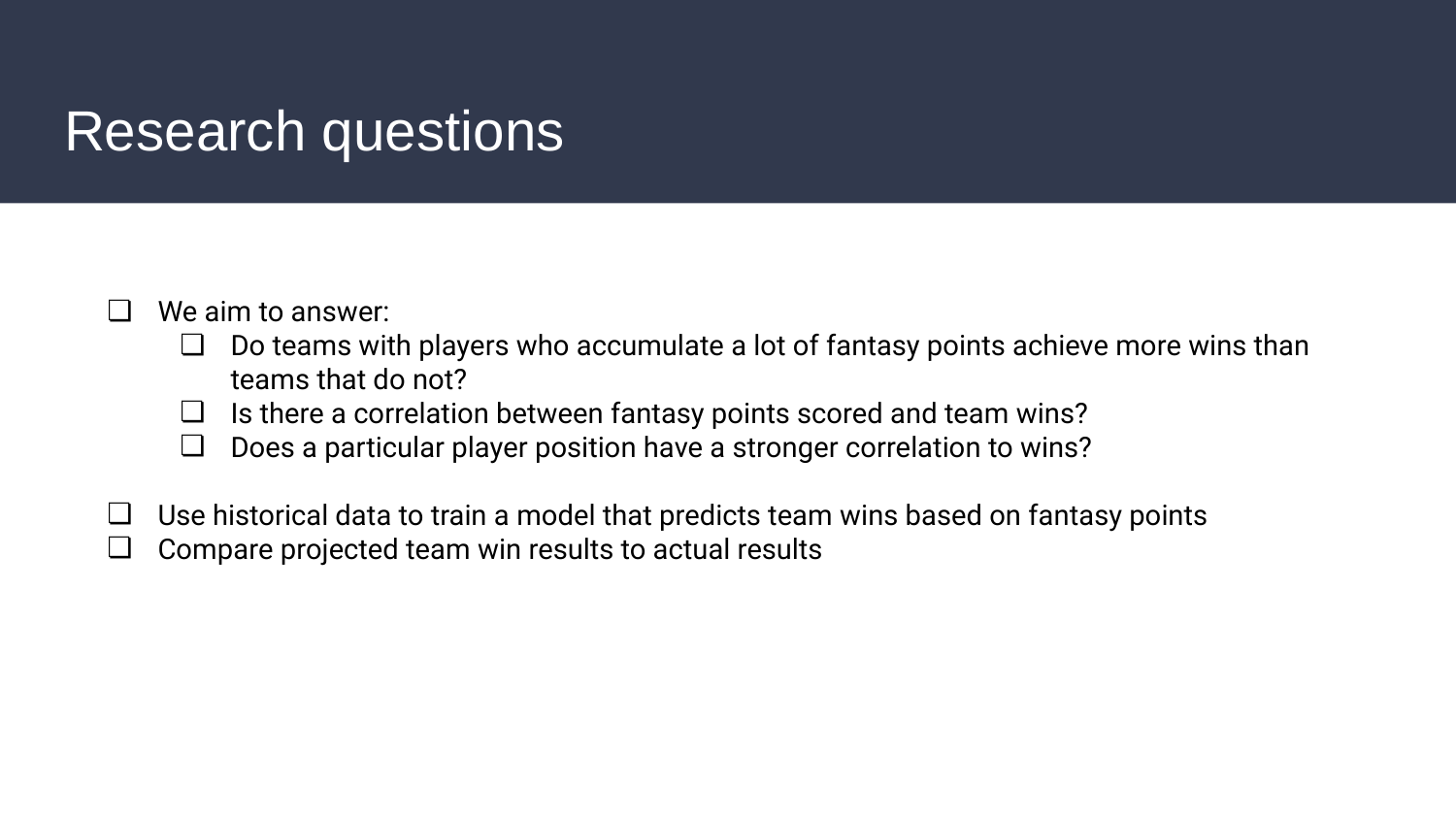

# Research questions
We aim to answer:
Do teams with players who accumulate a lot of fantasy points achieve more wins than teams that do not?
Is there a correlation between fantasy points scored and team wins?
Does a particular player position have a stronger correlation to wins?

Use historical data to train a model that predicts team wins based on fantasy points
Compare projected team win results to actual results